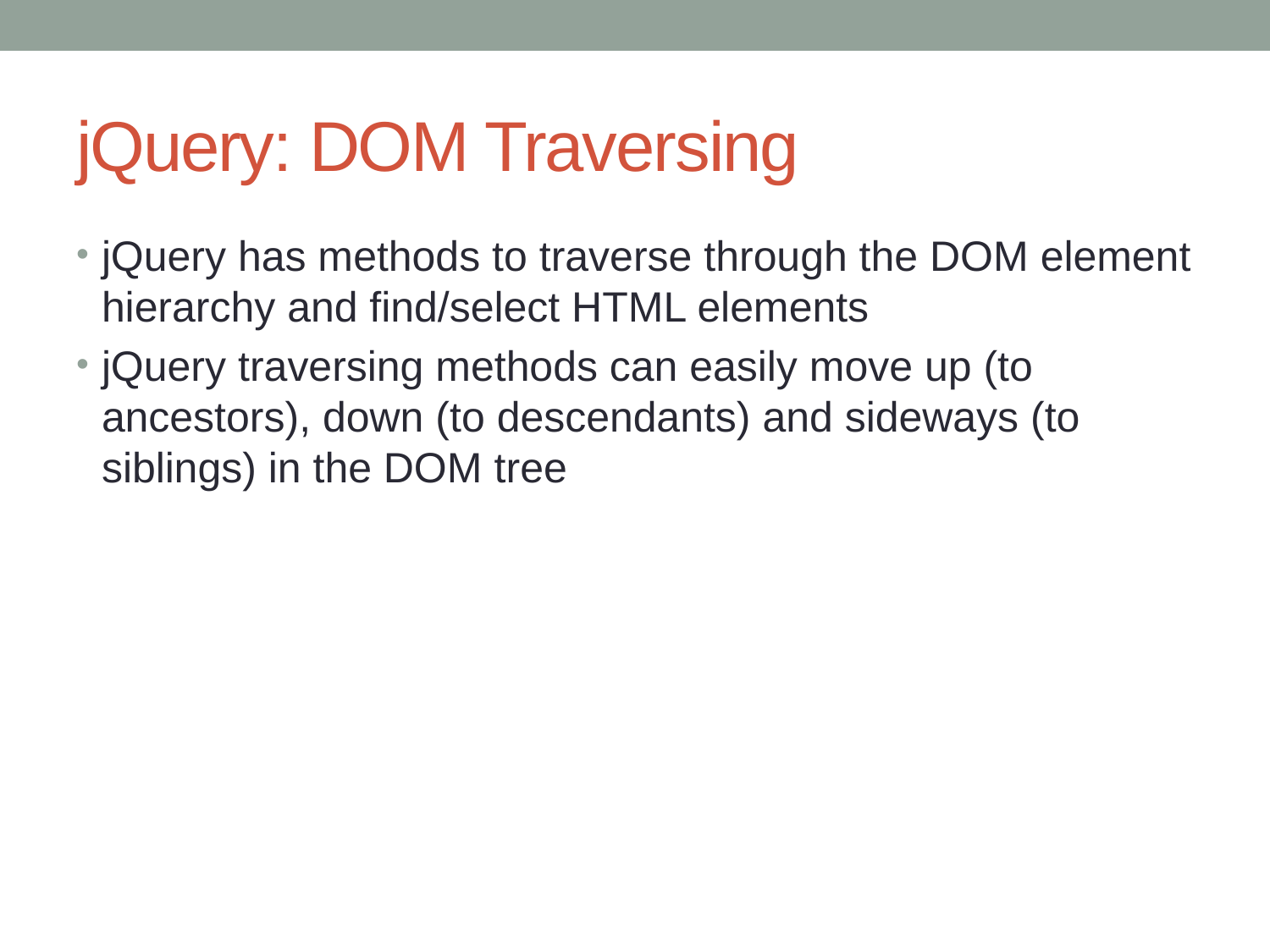

# jQuery: DOM Traversing
jQuery has methods to traverse through the DOM element hierarchy and find/select HTML elements
jQuery traversing methods can easily move up (to ancestors), down (to descendants) and sideways (to siblings) in the DOM tree